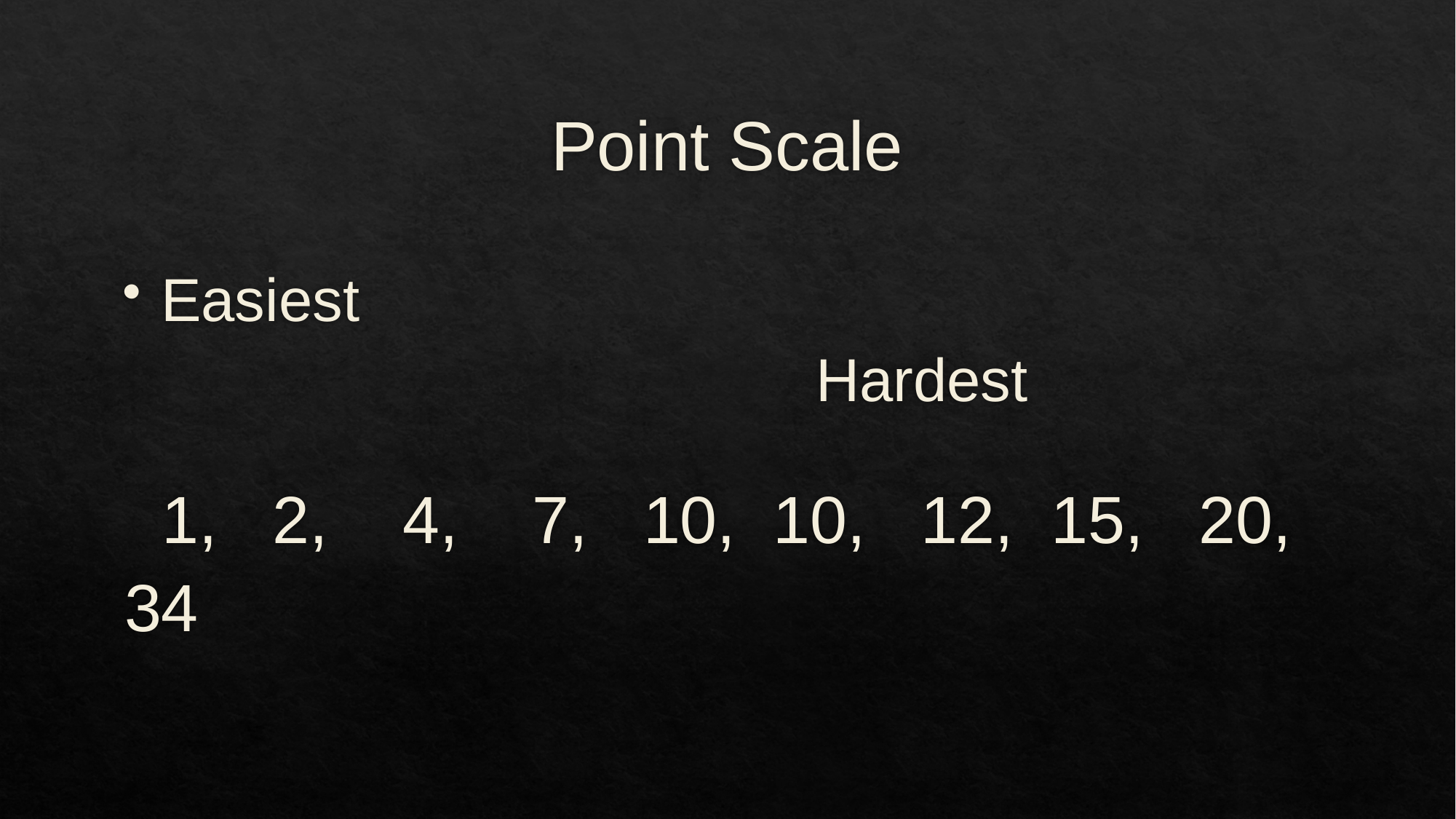

# Point Scale
Easiest															Hardest
  1,   2,    4,    7,   10,  10,   12,  15,   20,   34